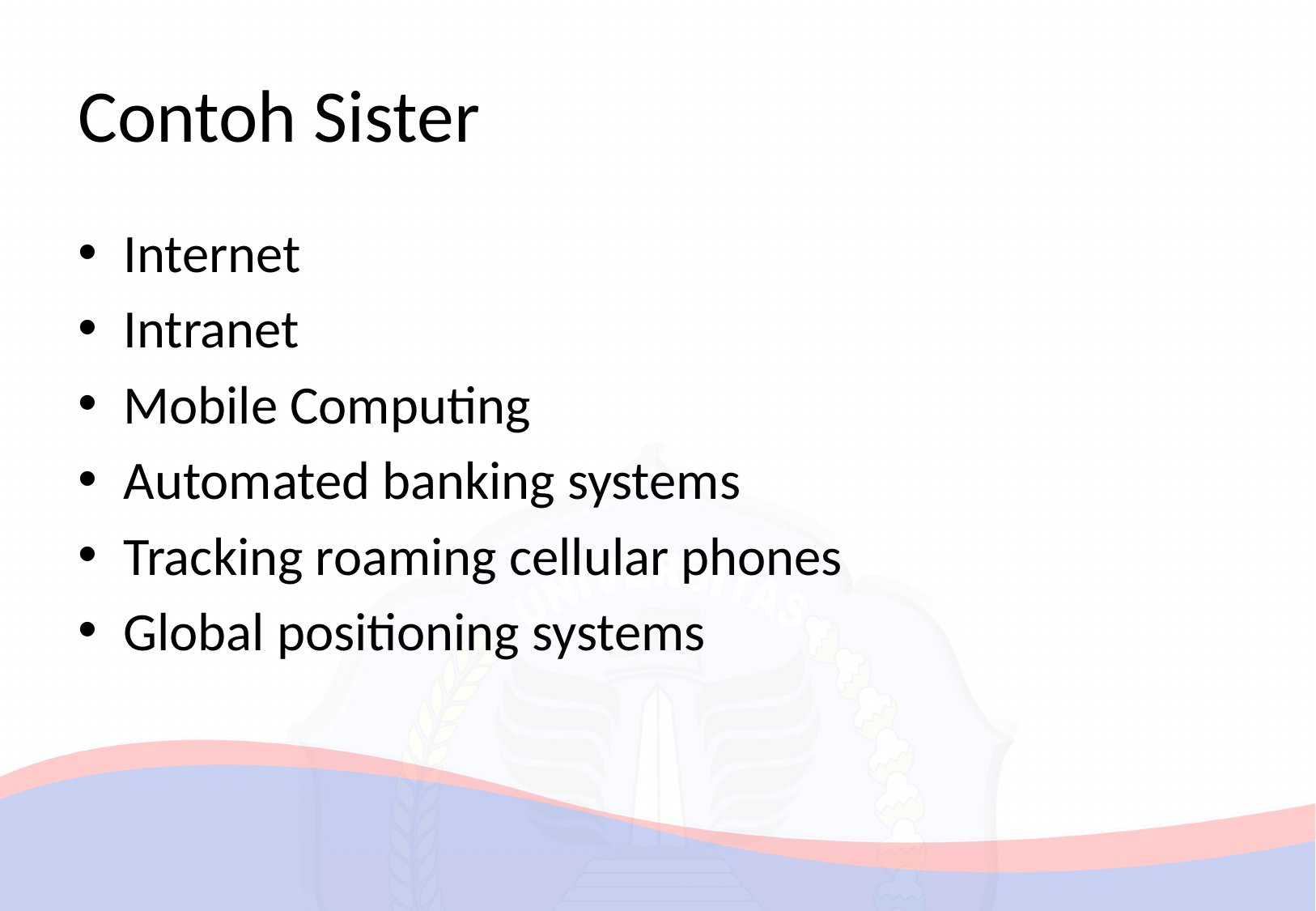

# Contoh Sister
Internet
Intranet
Mobile Computing
Automated banking systems
Tracking roaming cellular phones
Global positioning systems